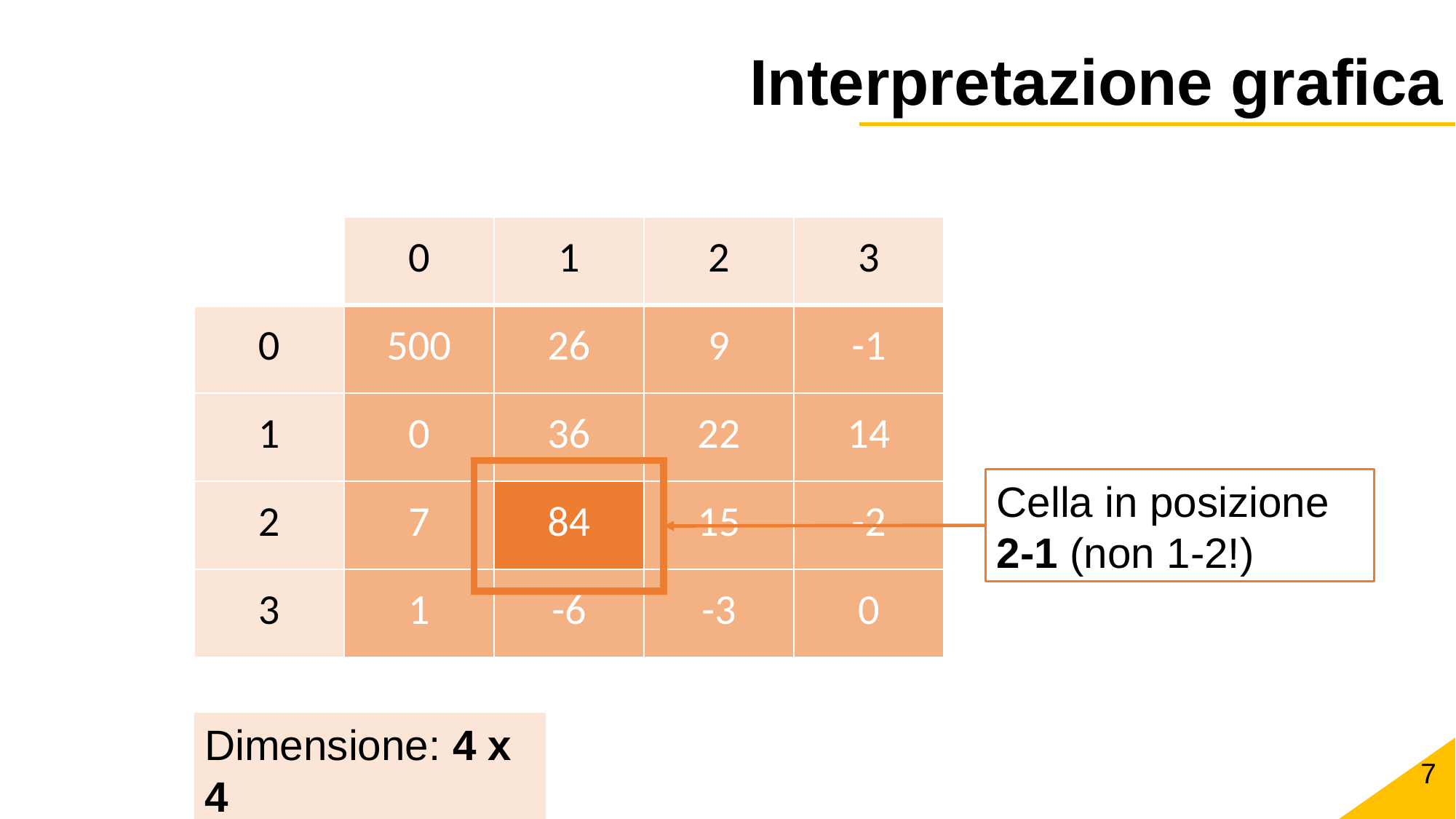

# Interpretazione grafica
|  | 0 | 1 | 2 | 3 |
| --- | --- | --- | --- | --- |
| 0 | 500 | 26 | 9 | -1 |
| 1 | 0 | 36 | 22 | 14 |
| 2 | 7 | 84 | 15 | -2 |
| 3 | 1 | -6 | -3 | 0 |

Cella in posizione 2-1 (non 1-2!)
Dimensione: 4 x 4
7